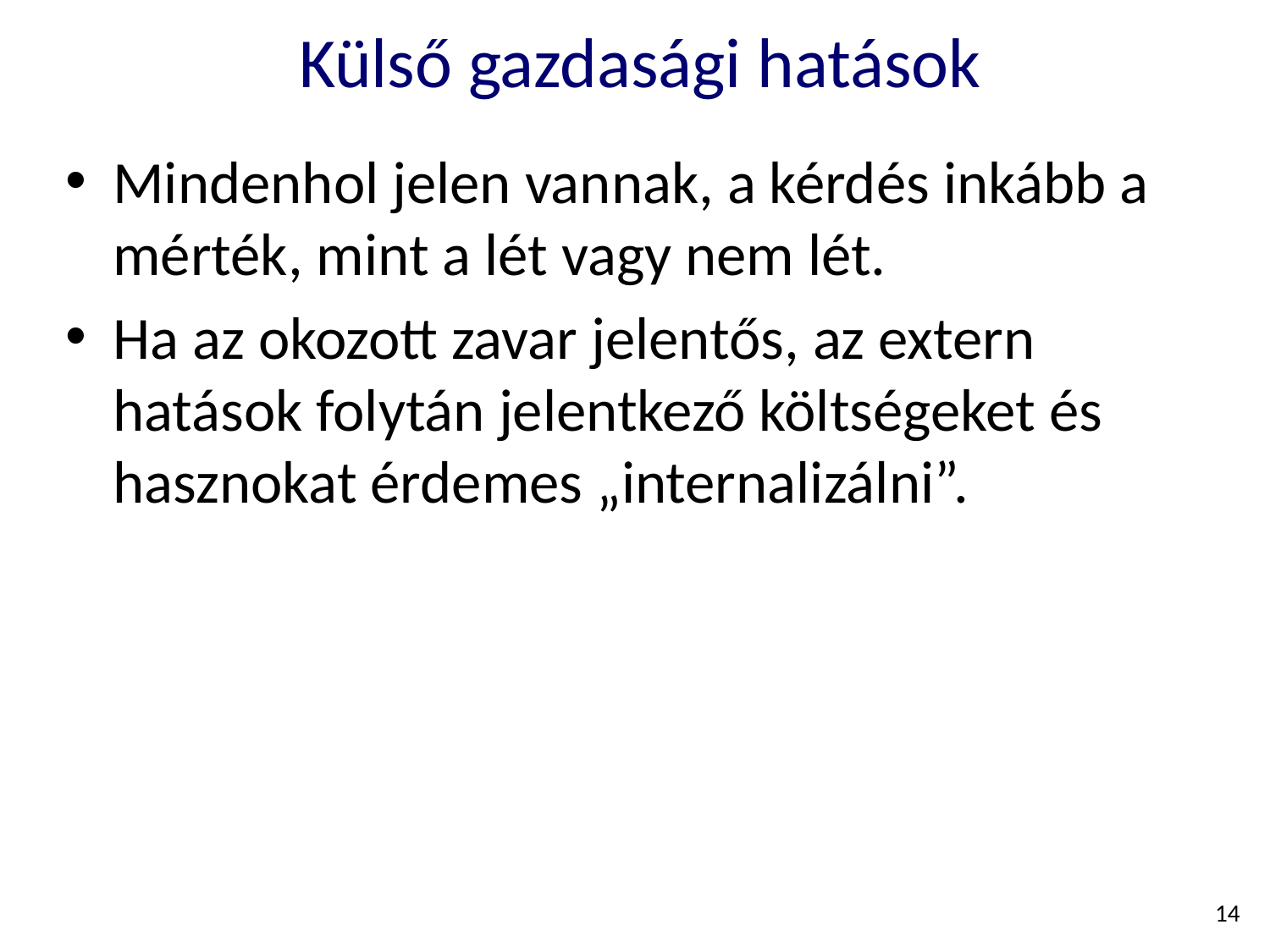

# Külső gazdasági hatások
Mindenhol jelen vannak, a kérdés inkább a mérték, mint a lét vagy nem lét.
Ha az okozott zavar jelentős, az extern hatások folytán jelentkező költségeket és hasznokat érdemes „internalizálni”.

14